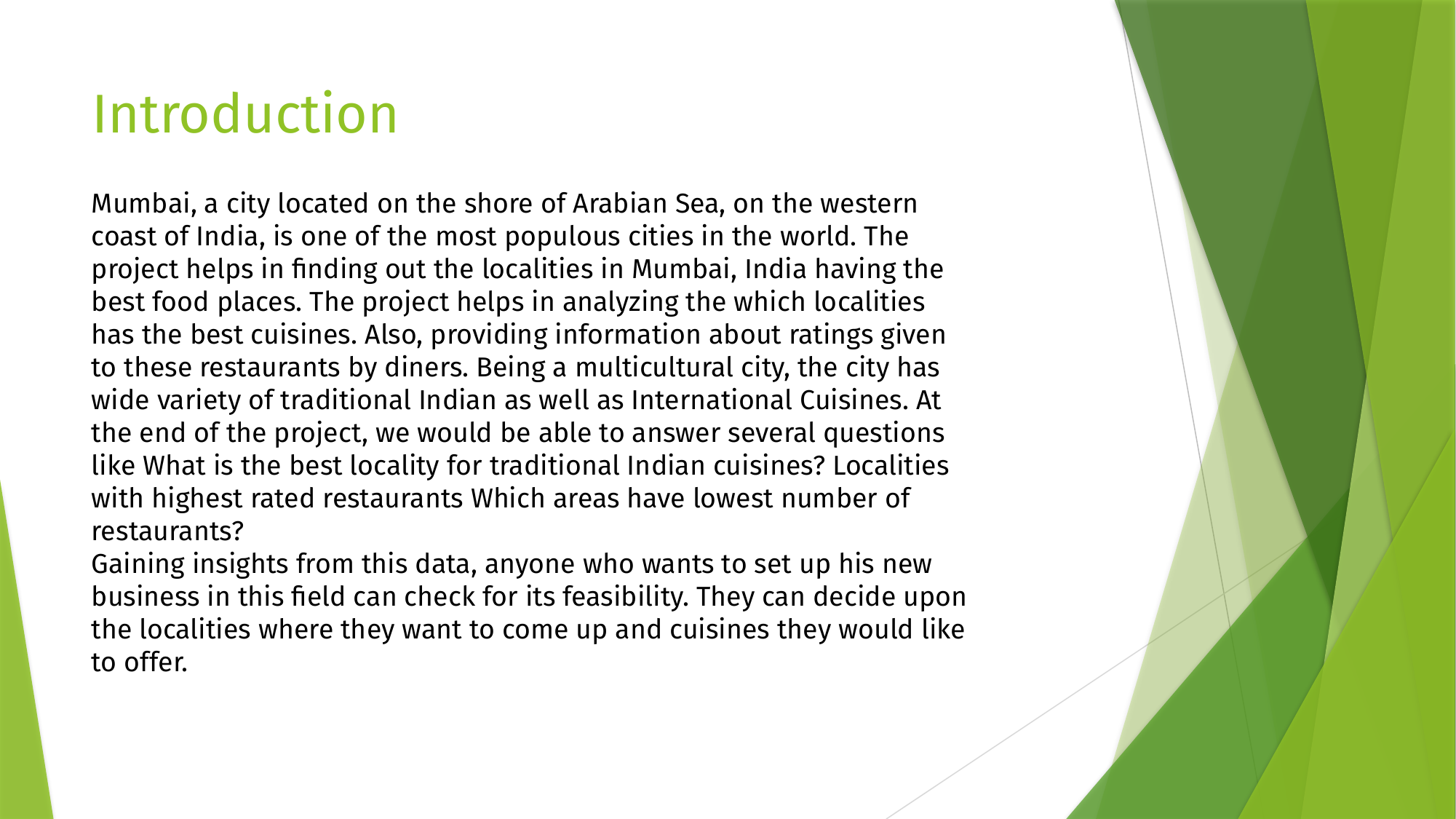

# Introduction
Mumbai, a city located on the shore of Arabian Sea, on the western coast of India, is one of the most populous cities in the world. The project helps in finding out the localities in Mumbai, India having the best food places. The project helps in analyzing the which localities has the best cuisines. Also, providing information about ratings given to these restaurants by diners. Being a multicultural city, the city has wide variety of traditional Indian as well as International Cuisines. At the end of the project, we would be able to answer several questions like What is the best locality for traditional Indian cuisines? Localities with highest rated restaurants Which areas have lowest number of restaurants?
Gaining insights from this data, anyone who wants to set up his new business in this field can check for its feasibility. They can decide upon the localities where they want to come up and cuisines they would like to offer.